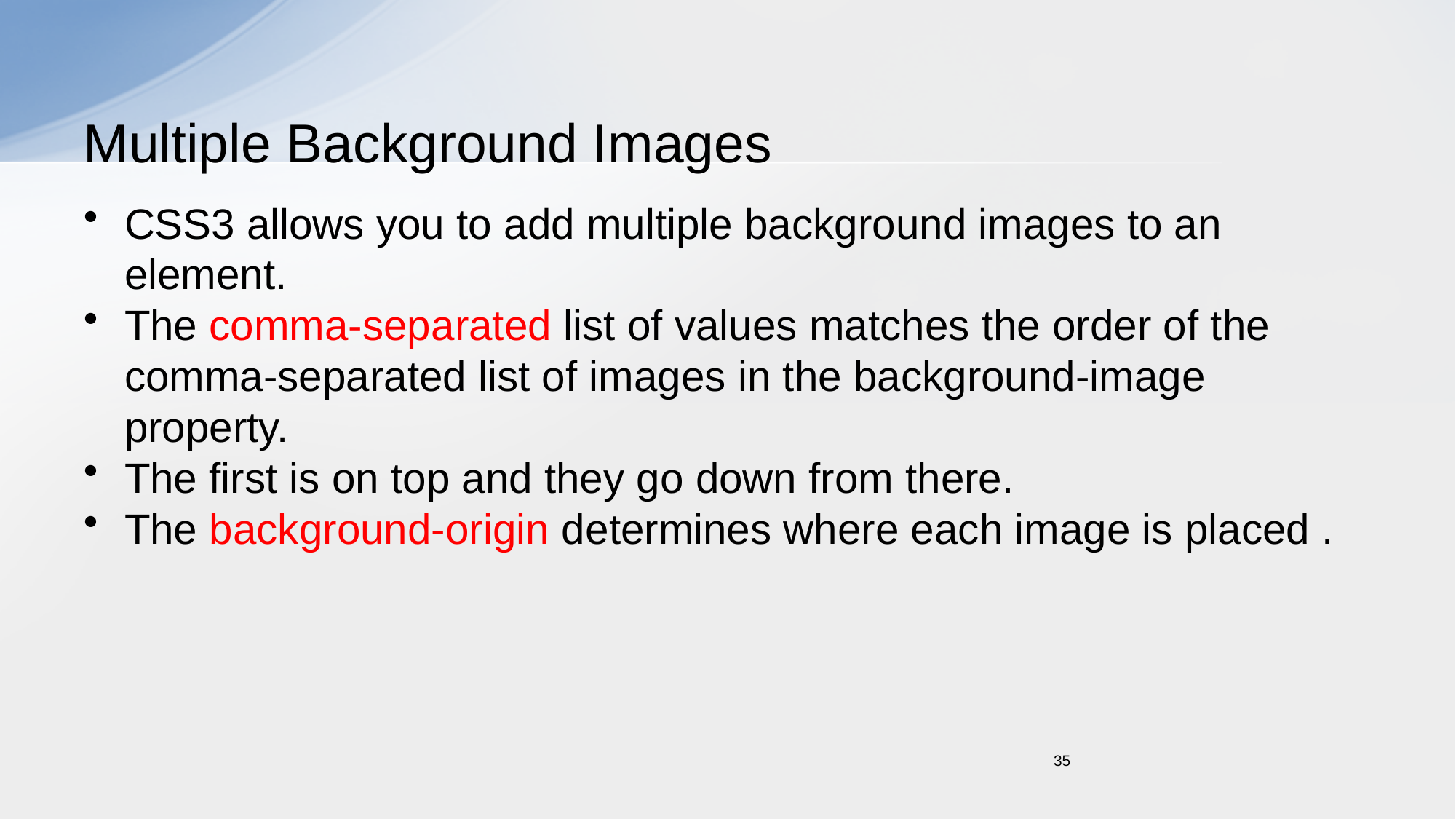

# Multiple Background Images
CSS3 allows you to add multiple background images to an element.
The comma-separated list of values matches the order of the comma-separated list of images in the background-image property.
The first is on top and they go down from there.
The background-origin determines where each image is placed .
35